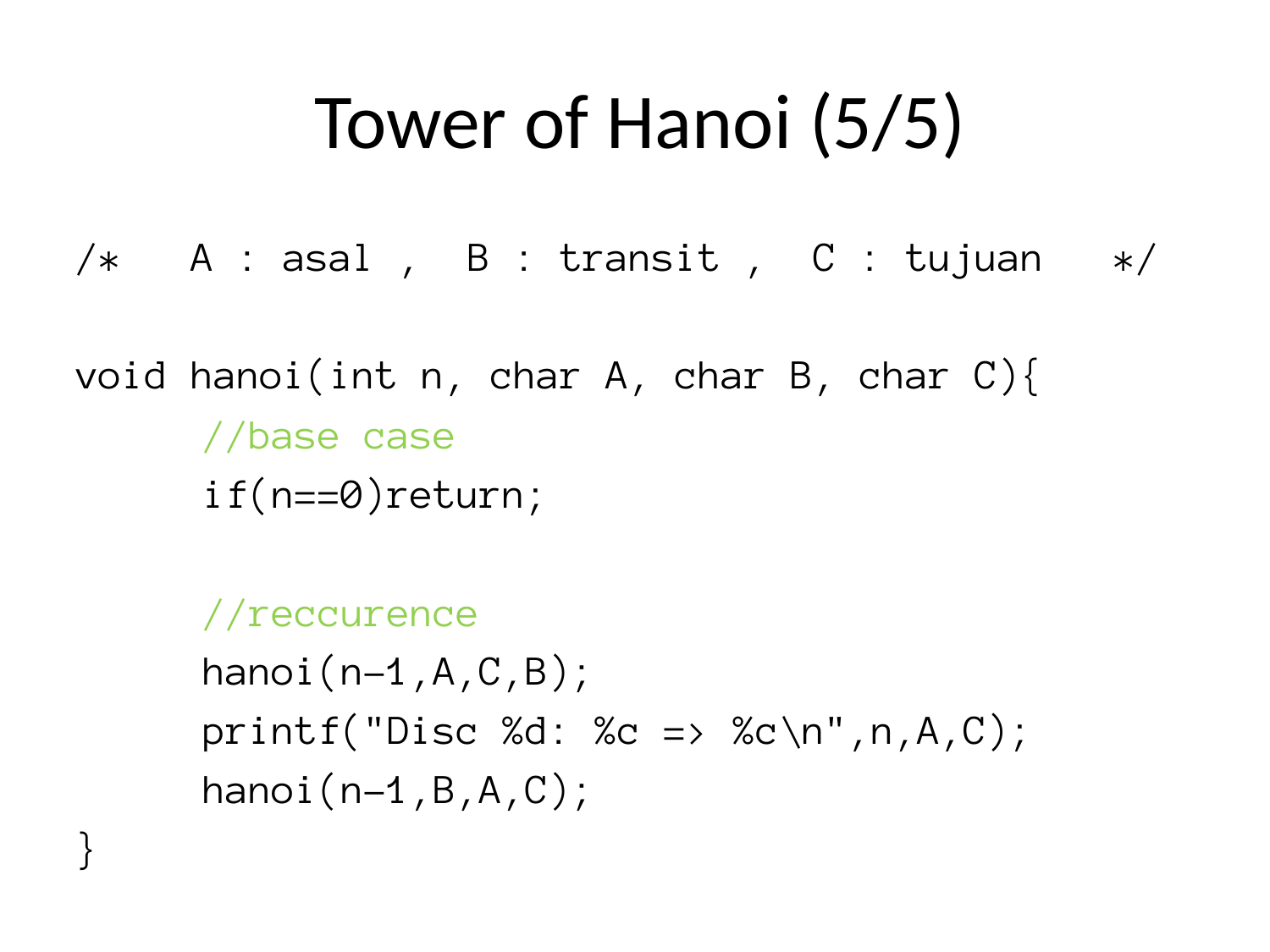

# Tower of Hanoi (5/5)
/*   A : asal ,  B : transit ,  C : tujuan   */

void hanoi(int n, char A, char B, char C){
	//base case
	if(n==0)return;

	//reccurence
	hanoi(n-1,A,C,B);
	printf("Disc %d: %c => %c\n",n,A,C);
	hanoi(n-1,B,A,C);
}